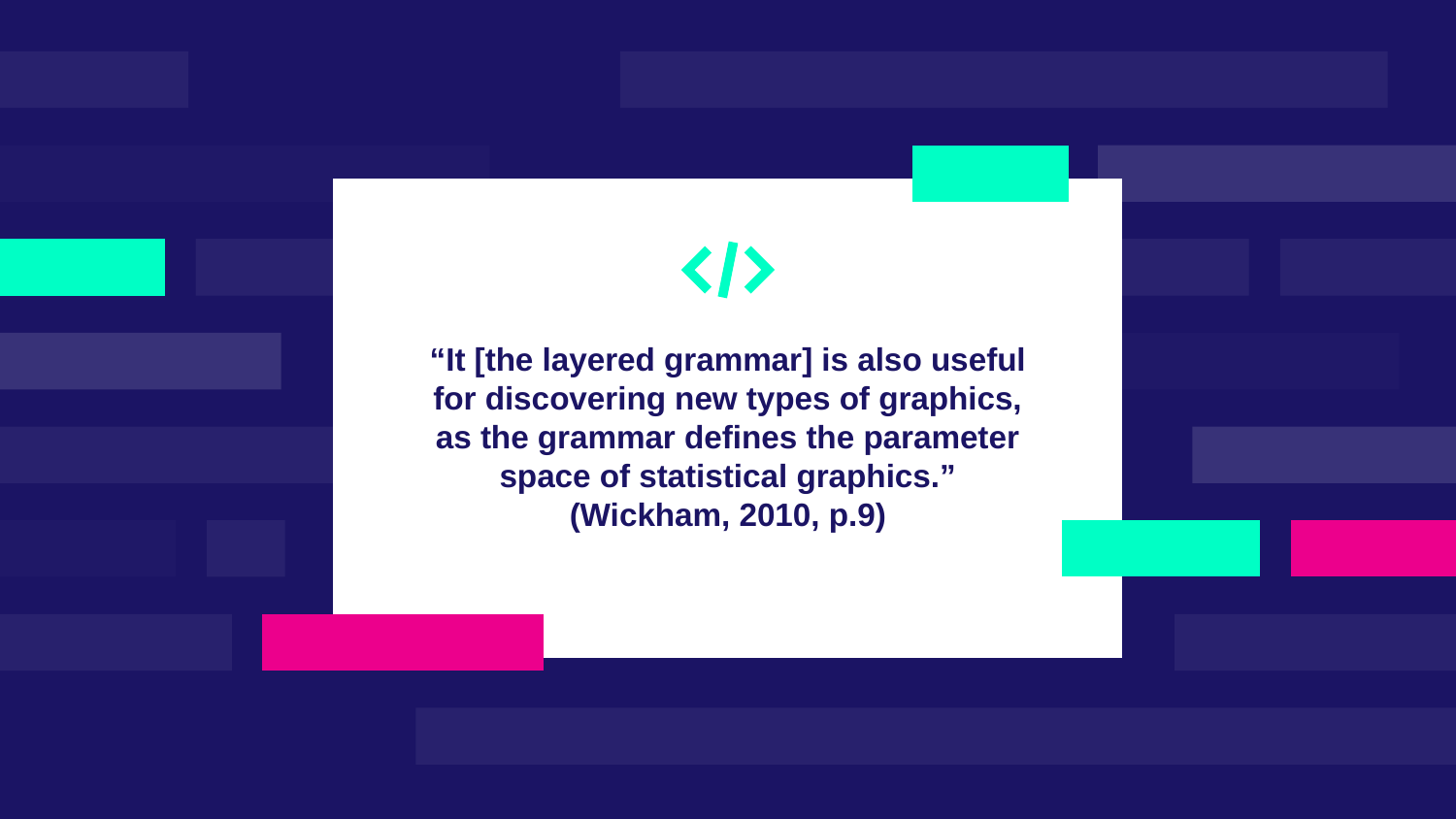

“It [the layered grammar] is also useful for discovering new types of graphics, as the grammar defines the parameter space of statistical graphics.” (Wickham, 2010, p.9)